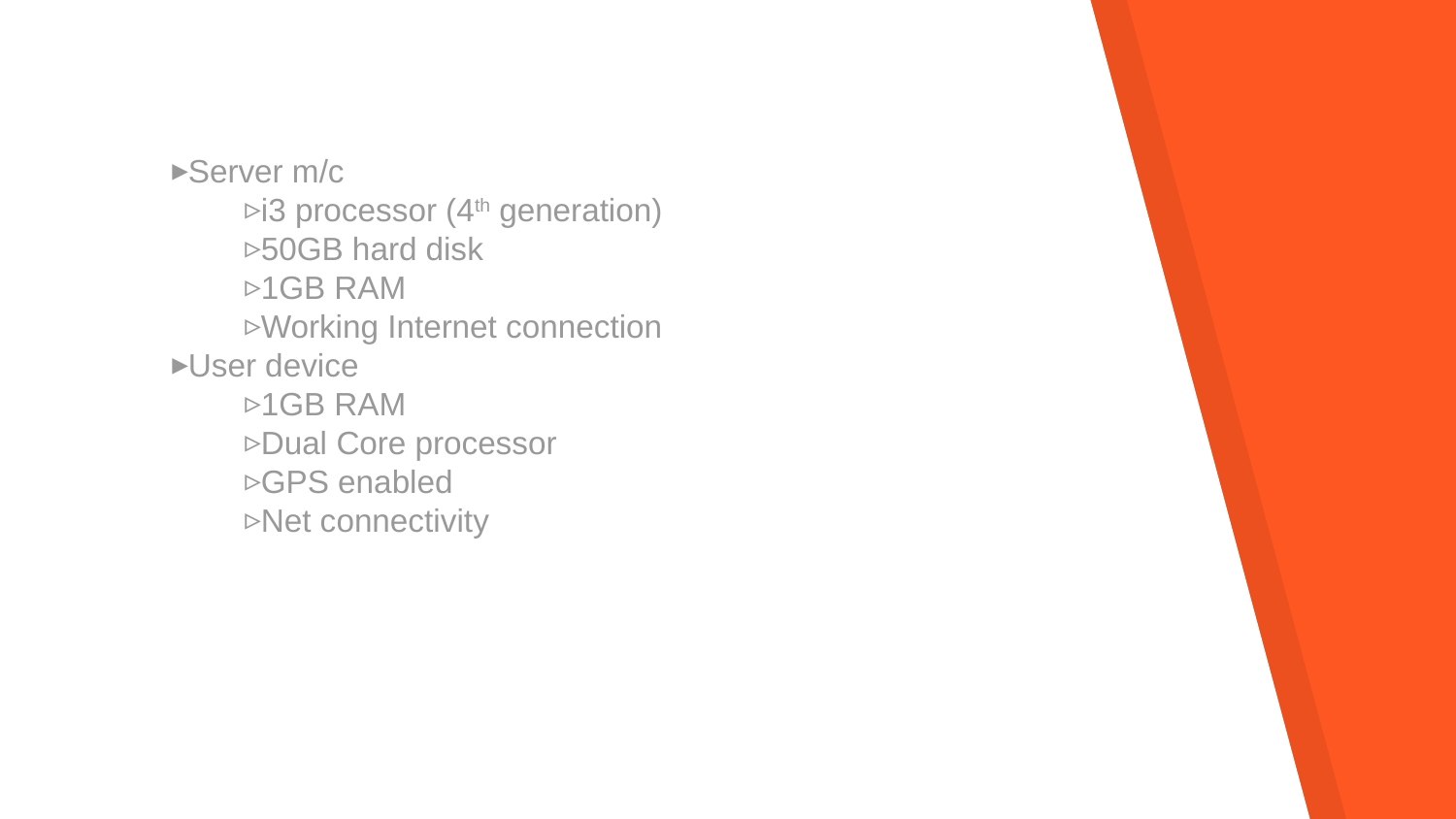

Server m/c
i3 processor (4th generation)
50GB hard disk
1GB RAM
Working Internet connection
User device
1GB RAM
Dual Core processor
GPS enabled
Net connectivity